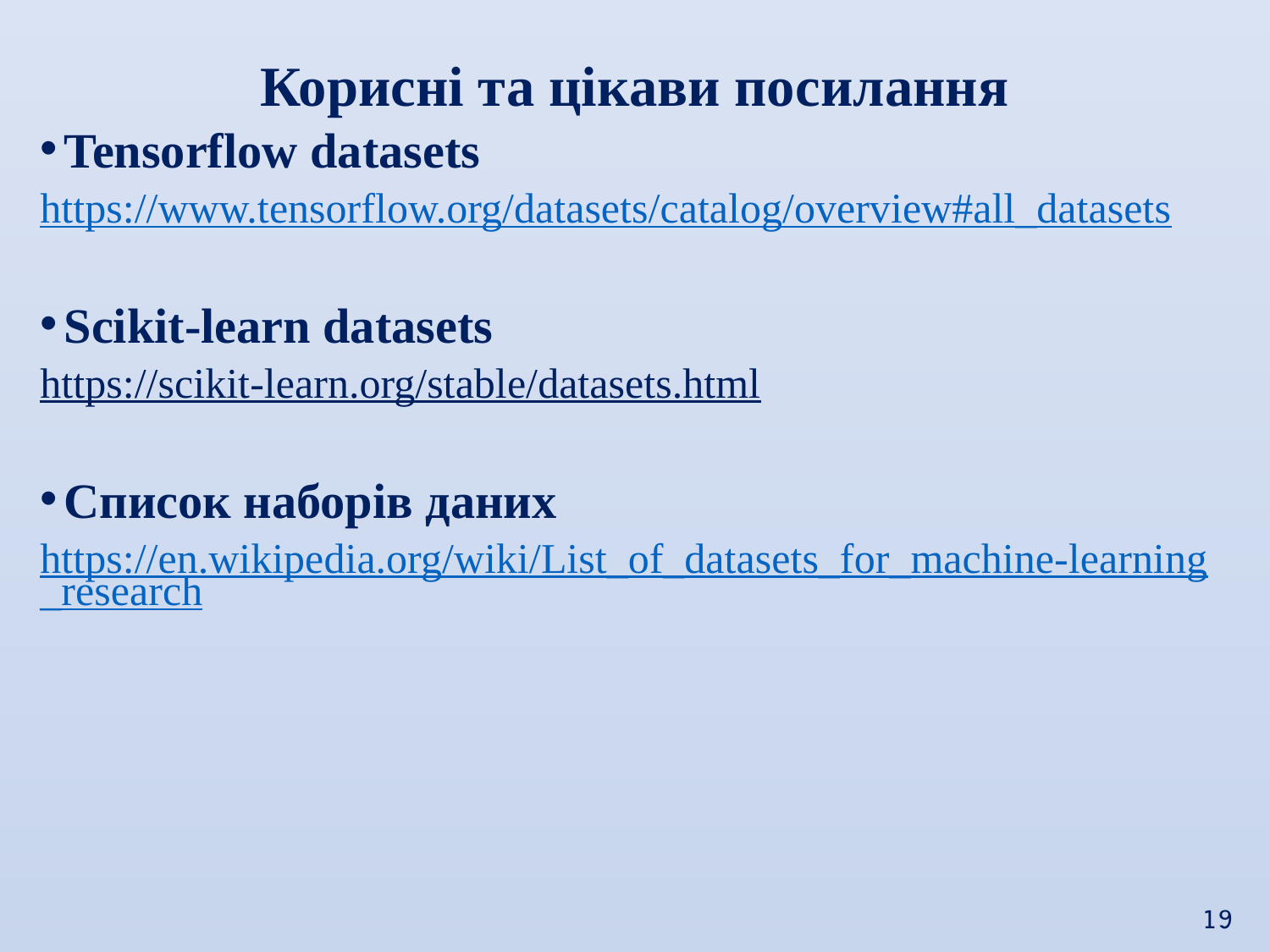

Корисні та цікави посилання
Tensorflow datasets
https://www.tensorflow.org/datasets/catalog/overview#all_datasets

Scikit-learn datasets
https://scikit-learn.org/stable/datasets.html

Список наборів даних
https://en.wikipedia.org/wiki/List_of_datasets_for_machine-learning_research

19